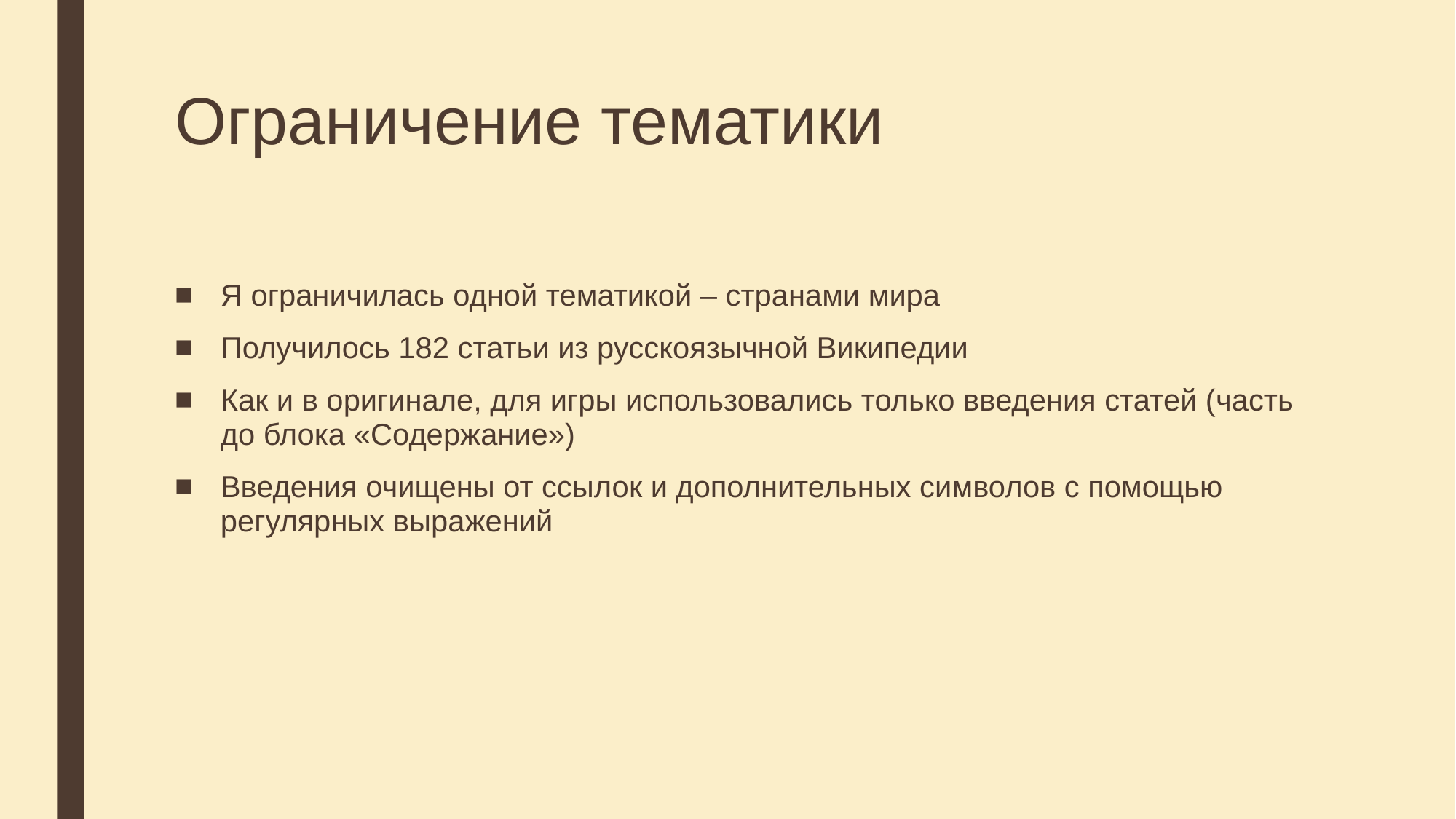

# Ограничение тематики
Я ограничилась одной тематикой – странами мира
Получилось 182 статьи из русскоязычной Википедии
Как и в оригинале, для игры использовались только введения статей (часть до блока «Содержание»)
Введения очищены от ссылок и дополнительных символов с помощью регулярных выражений